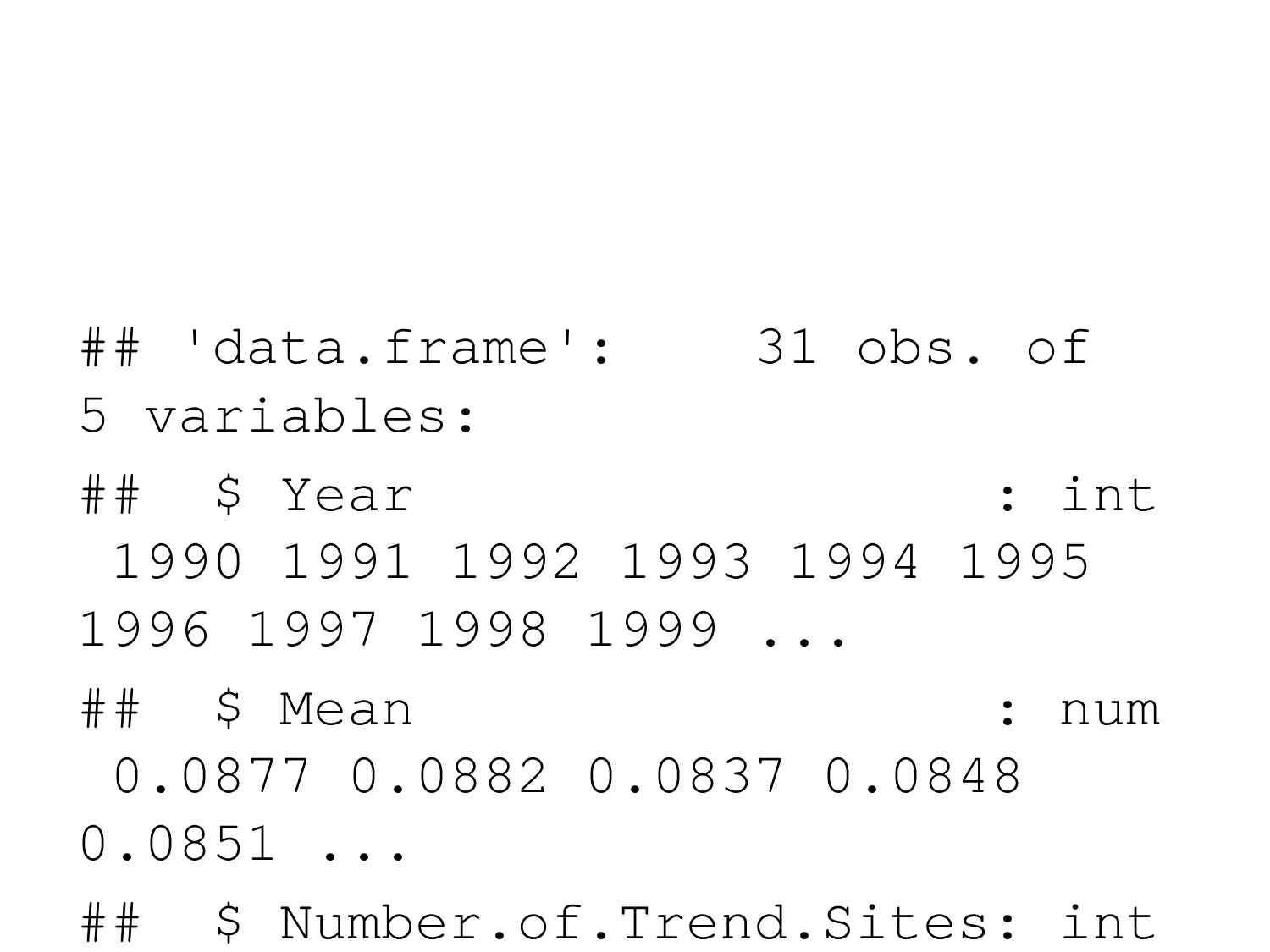

## 'data.frame':    31 obs. of  5 variables:
##  $ Year                 : int  1990 1991 1992 1993 1994 1995 1996 1997 1998 1999 ...
##  $ Mean                 : num  0.0877 0.0882 0.0837 0.0848 0.0851 ...
##  $ Number.of.Trend.Sites: int  394 394 394 394 394 394 394 394 394 394 ...
##  $ X10th.Percentile     : num  0.068 0.067 0.068 0.065 0.069 0.071 0.07 0.068 0.071 0.07 ...
##  $ X90th.Percentile     : num  0.108 0.11 0.098 0.103 0.099 0.109 0.1 0.102 0.107 0.104 ...
##       Year           Mean        Number.of.Trend.Sites X10th.Percentile
##  Min.   :1990   Min.   :0.0652   Min.   :394           Min.   :0.0540
##  1st Qu.:1998   1st Qu.:0.0694   1st Qu.:394           1st Qu.:0.0600
##  Median :2005   Median :0.0787   Median :394           Median :0.0650
##  Mean   :2005   Mean   :0.0780   Mean   :394           Mean   :0.0645
##  3rd Qu.:2012   3rd Qu.:0.0849   3rd Qu.:394           3rd Qu.:0.0680
##  Max.   :2020   Max.   :0.0896   Max.   :394           Max.   :0.0710
##  X90th.Percentile
##  Min.   :0.075
##  1st Qu.:0.080
##  Median :0.092
##  Mean   :0.092
##  3rd Qu.:0.101
##  Max.   :0.110